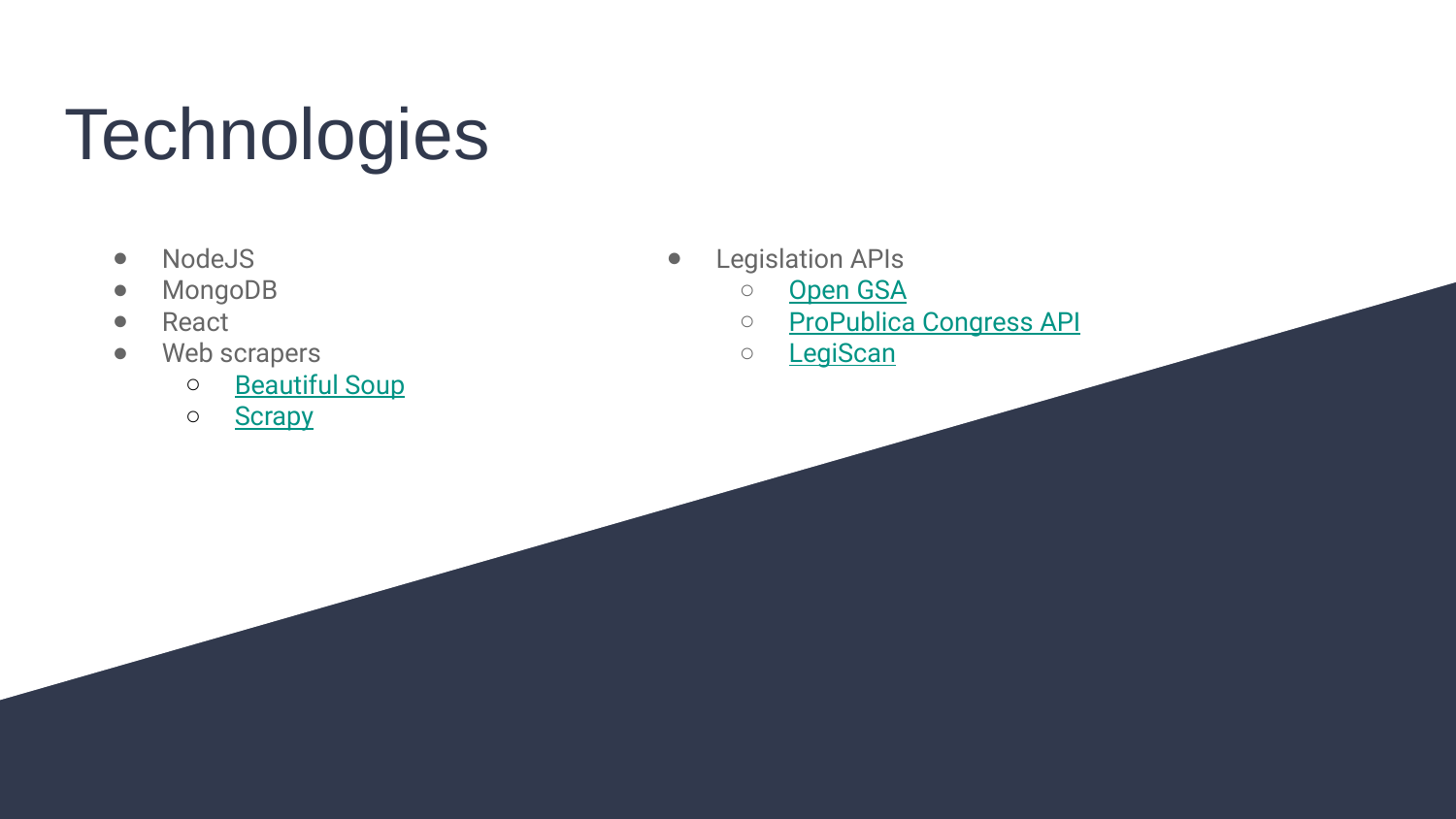

# Technologies
NodeJS
MongoDB
React
Web scrapers
Beautiful Soup
Scrapy

Legislation APIs
Open GSA
ProPublica Congress API
LegiScan